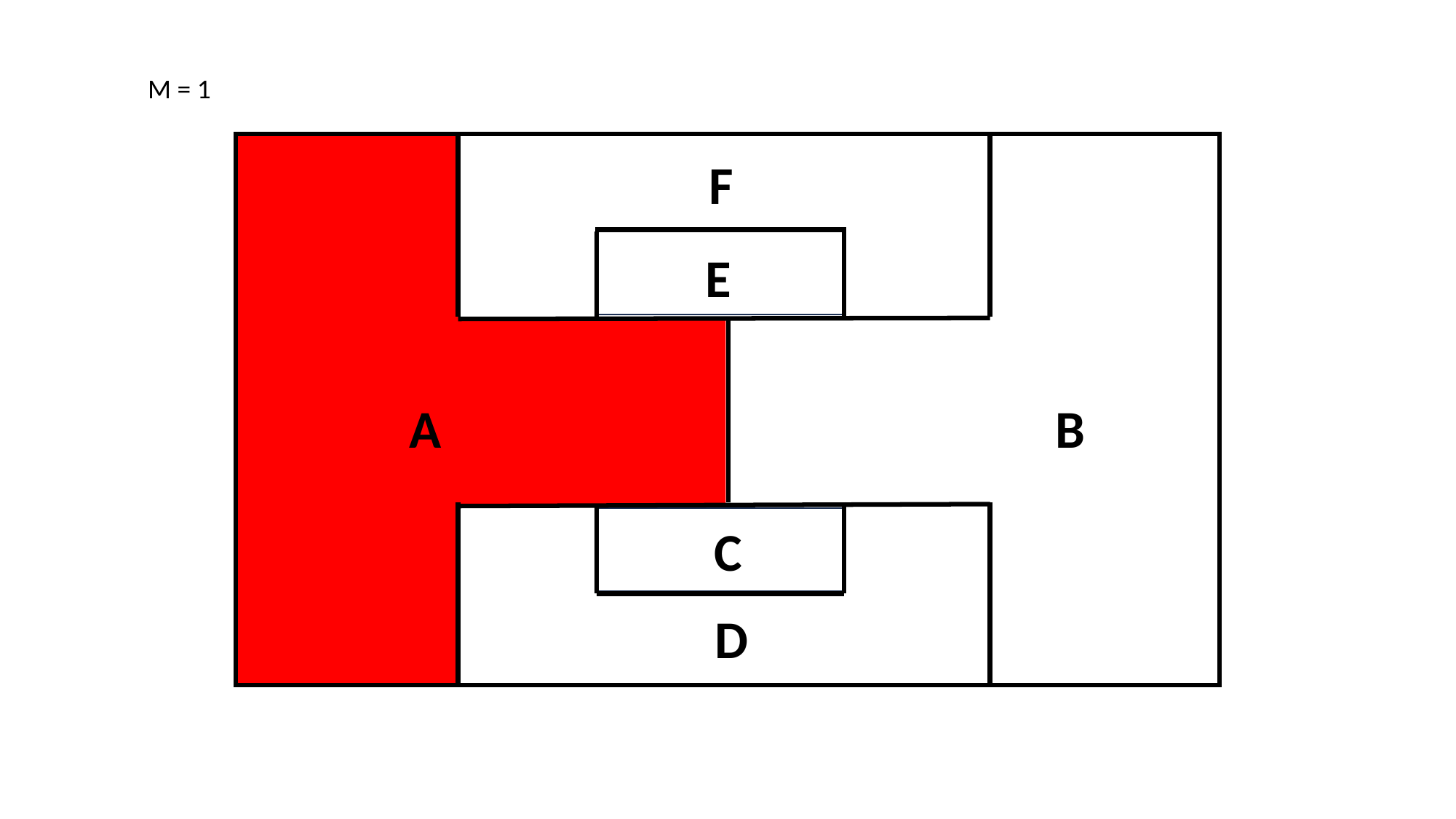

M = 1

F

E

A
B

C

D